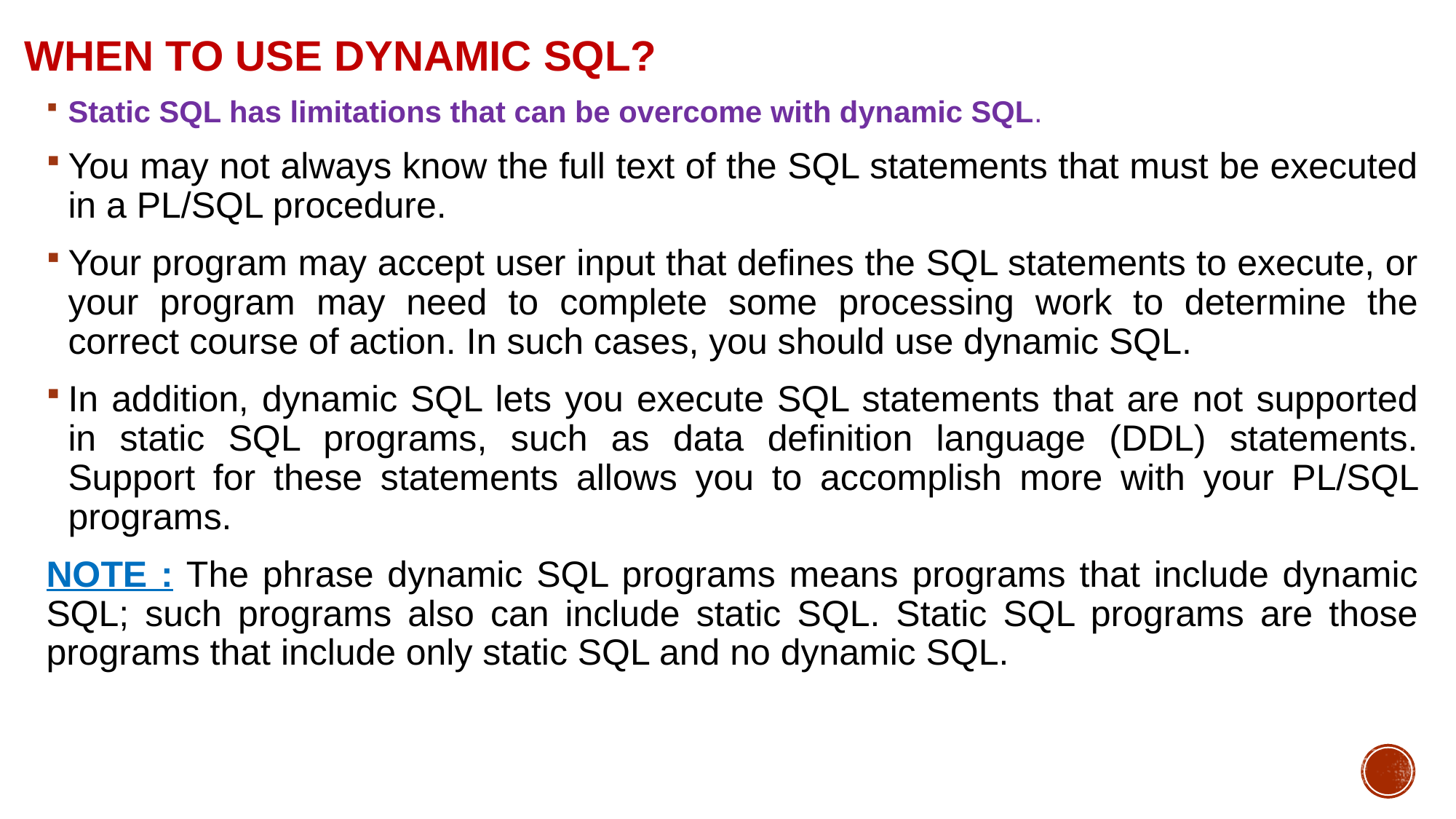

# When to Use Dynamic SQl?
Static SQL has limitations that can be overcome with dynamic SQL.
You may not always know the full text of the SQL statements that must be executed in a PL/SQL procedure.
Your program may accept user input that defines the SQL statements to execute, or your program may need to complete some processing work to determine the correct course of action. In such cases, you should use dynamic SQL.
In addition, dynamic SQL lets you execute SQL statements that are not supported in static SQL programs, such as data definition language (DDL) statements. Support for these statements allows you to accomplish more with your PL/SQL programs.
NOTE : The phrase dynamic SQL programs means programs that include dynamic SQL; such programs also can include static SQL. Static SQL programs are those programs that include only static SQL and no dynamic SQL.